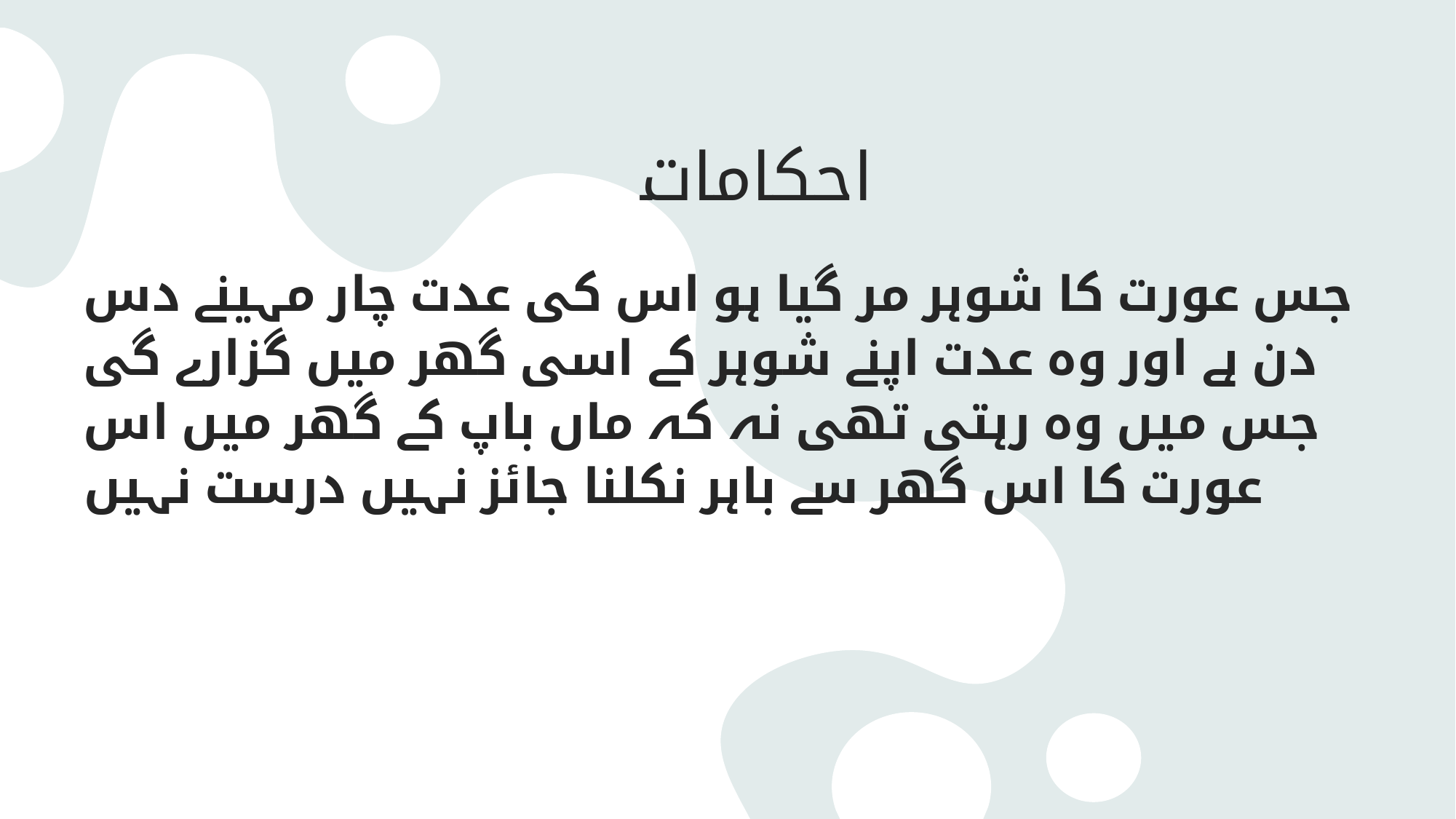

# احکامات
جس عورت کا شوہر مر گیا ہو اس کی عدت چار مہینے دس دن ہے اور وہ عدت اپنے شوہر کے اسی گھر میں گزارے گی جس میں وہ رہتی تھی نہ کہ ماں باپ کے گھر میں اس عورت کا اس گھر سے باہر نکلنا جائز نہیں درست نہیں